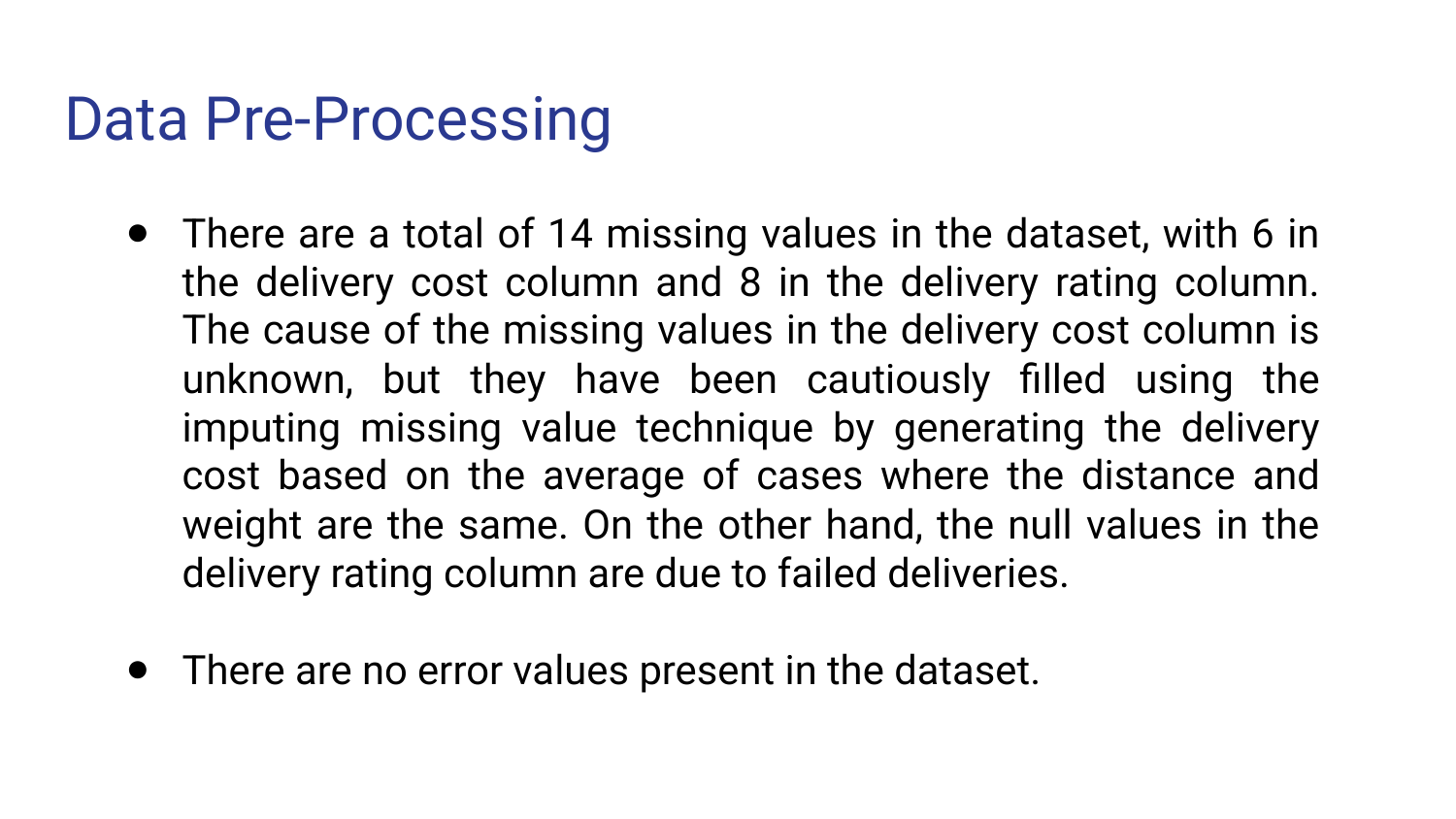

# Data Pre-Processing
There are a total of 14 missing values in the dataset, with 6 in the delivery cost column and 8 in the delivery rating column. The cause of the missing values in the delivery cost column is unknown, but they have been cautiously filled using the imputing missing value technique by generating the delivery cost based on the average of cases where the distance and weight are the same. On the other hand, the null values in the delivery rating column are due to failed deliveries.

There are no error values present in the dataset.